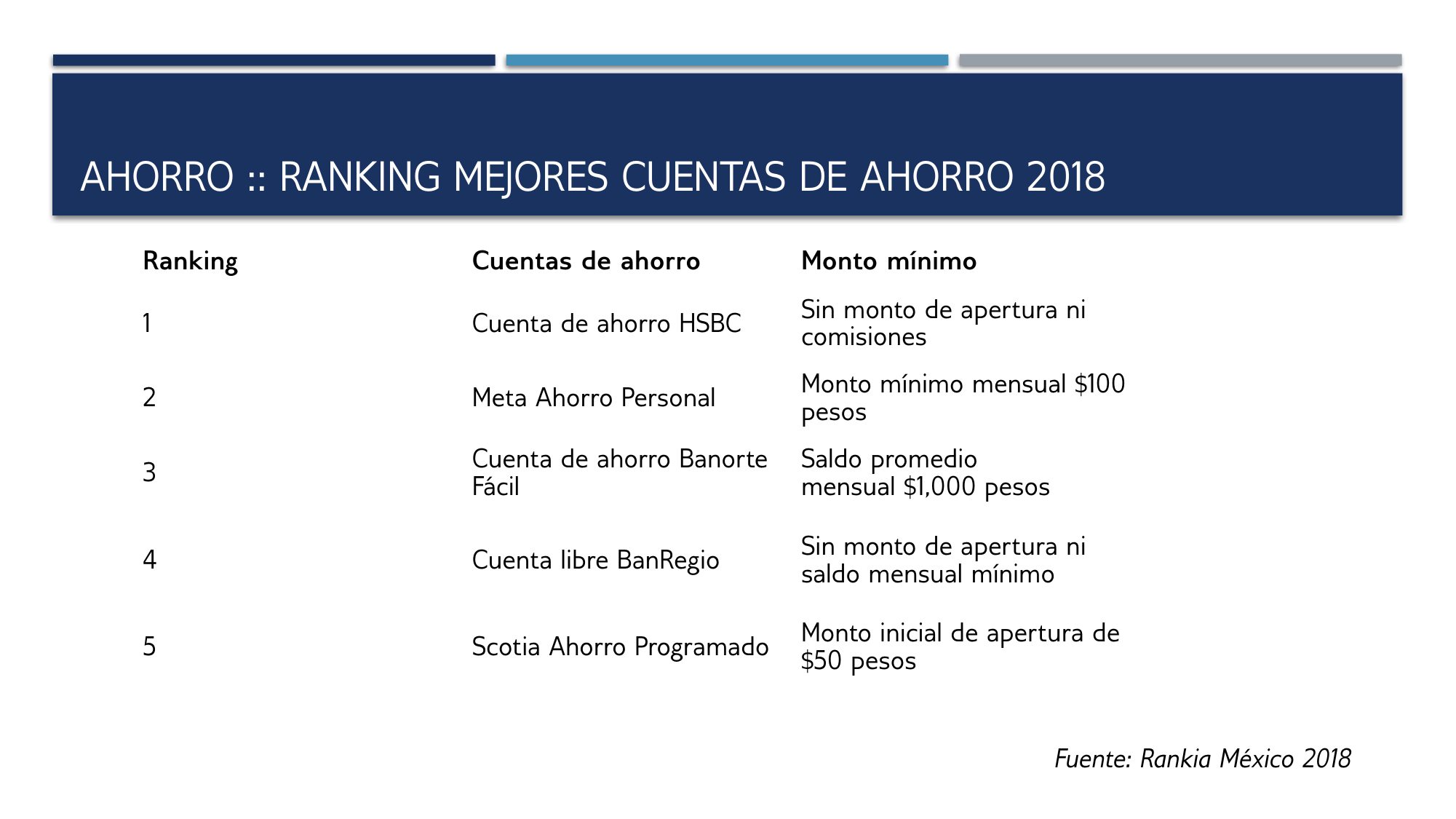

# AHORRO :: Ranking mejores cuentas de ahorro 2018
| Ranking | Cuentas de ahorro | Monto mínimo |
| --- | --- | --- |
| 1 | Cuenta de ahorro HSBC | Sin monto de apertura ni comisiones |
| 2 | Meta Ahorro Personal | Monto mínimo mensual $100 pesos |
| 3 | Cuenta de ahorro Banorte Fácil | Saldo promedio mensual $1,000 pesos |
| 4 | Cuenta libre BanRegio | Sin monto de apertura ni saldo mensual mínimo |
| 5 | Scotia Ahorro Programado | Monto inicial de apertura de $50 pesos |
Fuente: Rankia México 2018